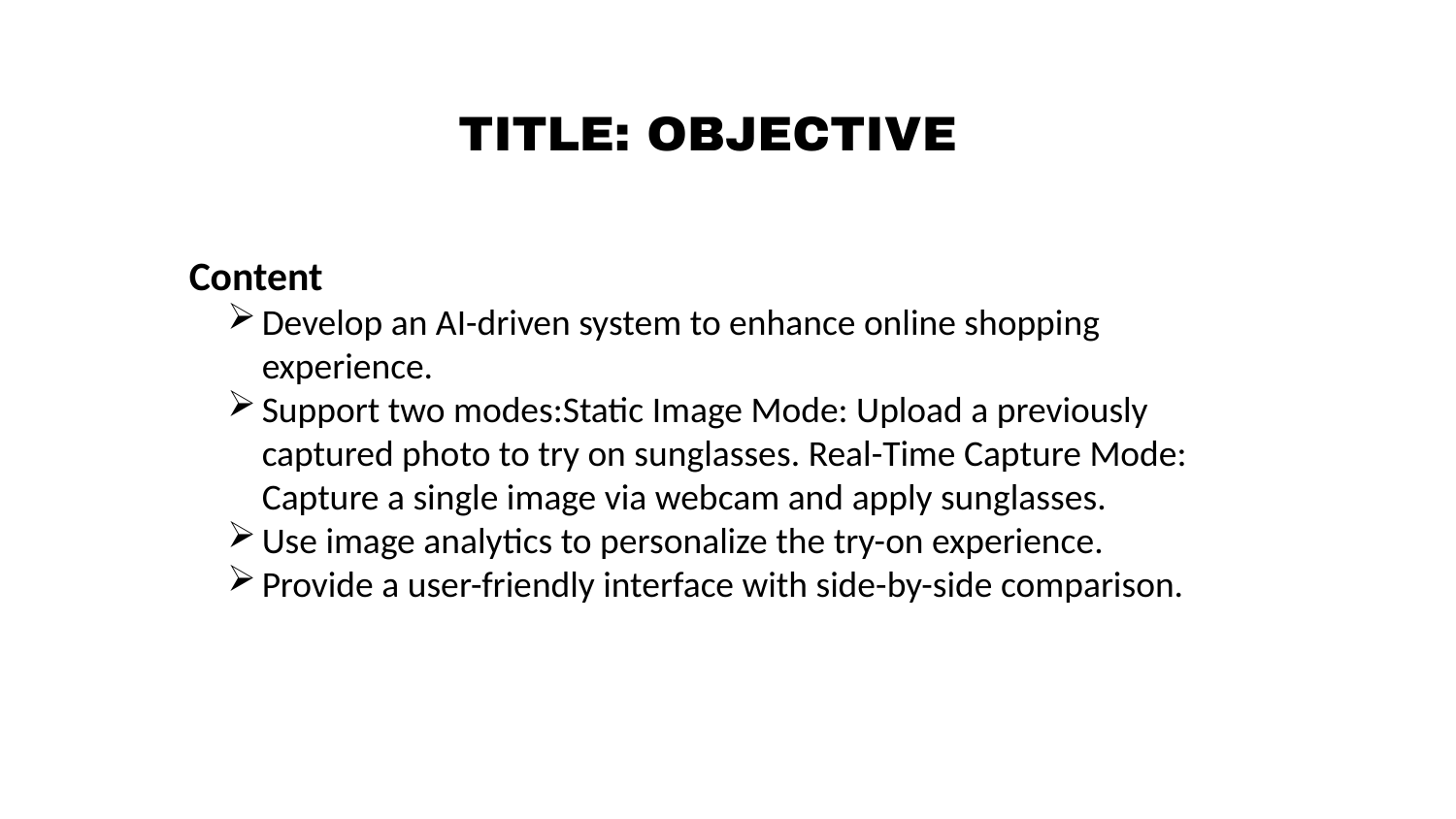

TITLE: OBJECTIVE
Content
Develop an AI-driven system to enhance online shopping experience.
Support two modes:Static Image Mode: Upload a previously captured photo to try on sunglasses. Real-Time Capture Mode: Capture a single image via webcam and apply sunglasses.
Use image analytics to personalize the try-on experience.
Provide a user-friendly interface with side-by-side comparison.